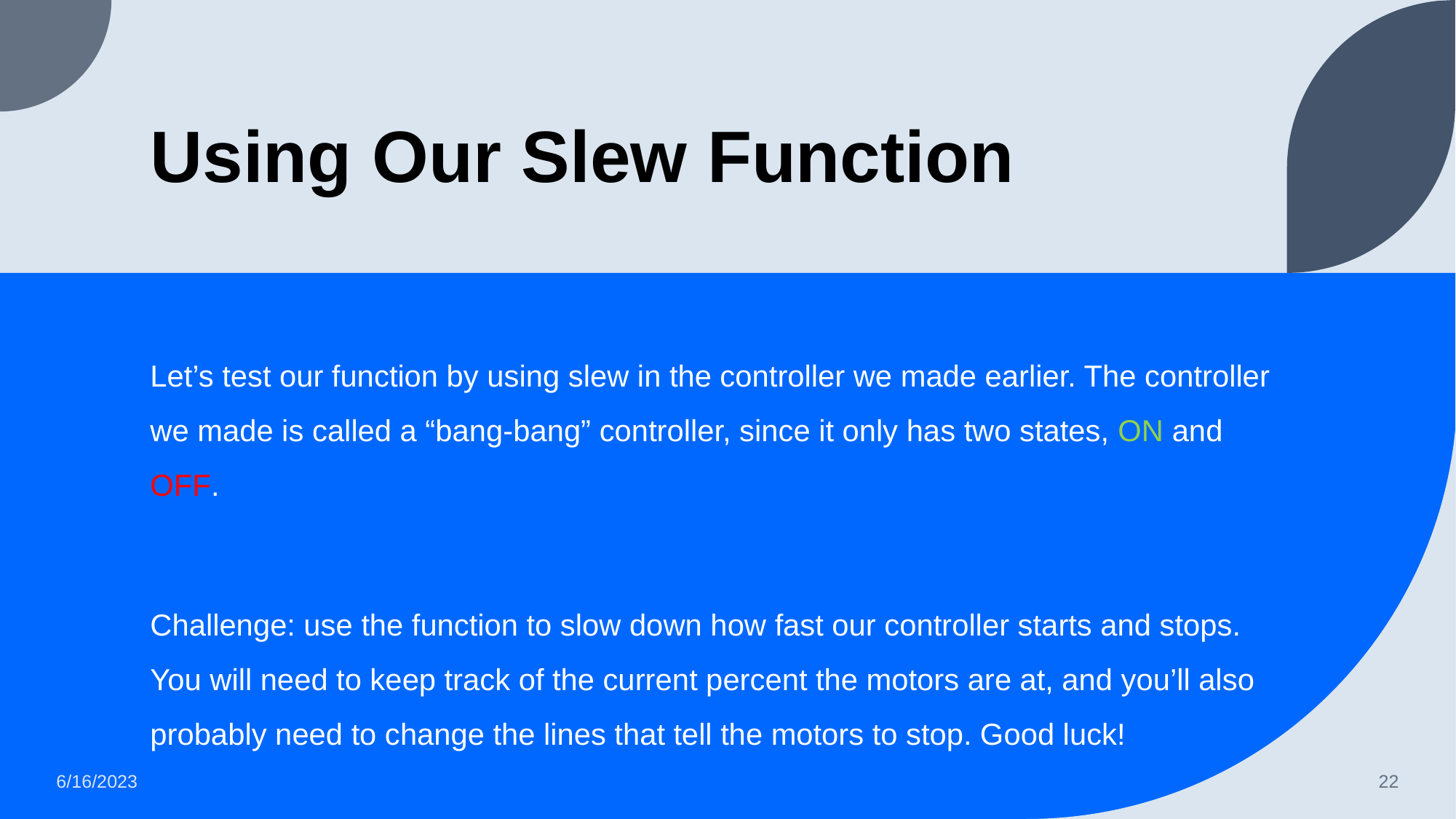

# Using Our Slew Function
Let’s test our function by using slew in the controller we made earlier. The controller we made is called a “bang-bang” controller, since it only has two states, ON and OFF.

Challenge: use the function to slow down how fast our controller starts and stops. You will need to keep track of the current percent the motors are at, and you’ll also probably need to change the lines that tell the motors to stop. Good luck!
6/16/2023
22